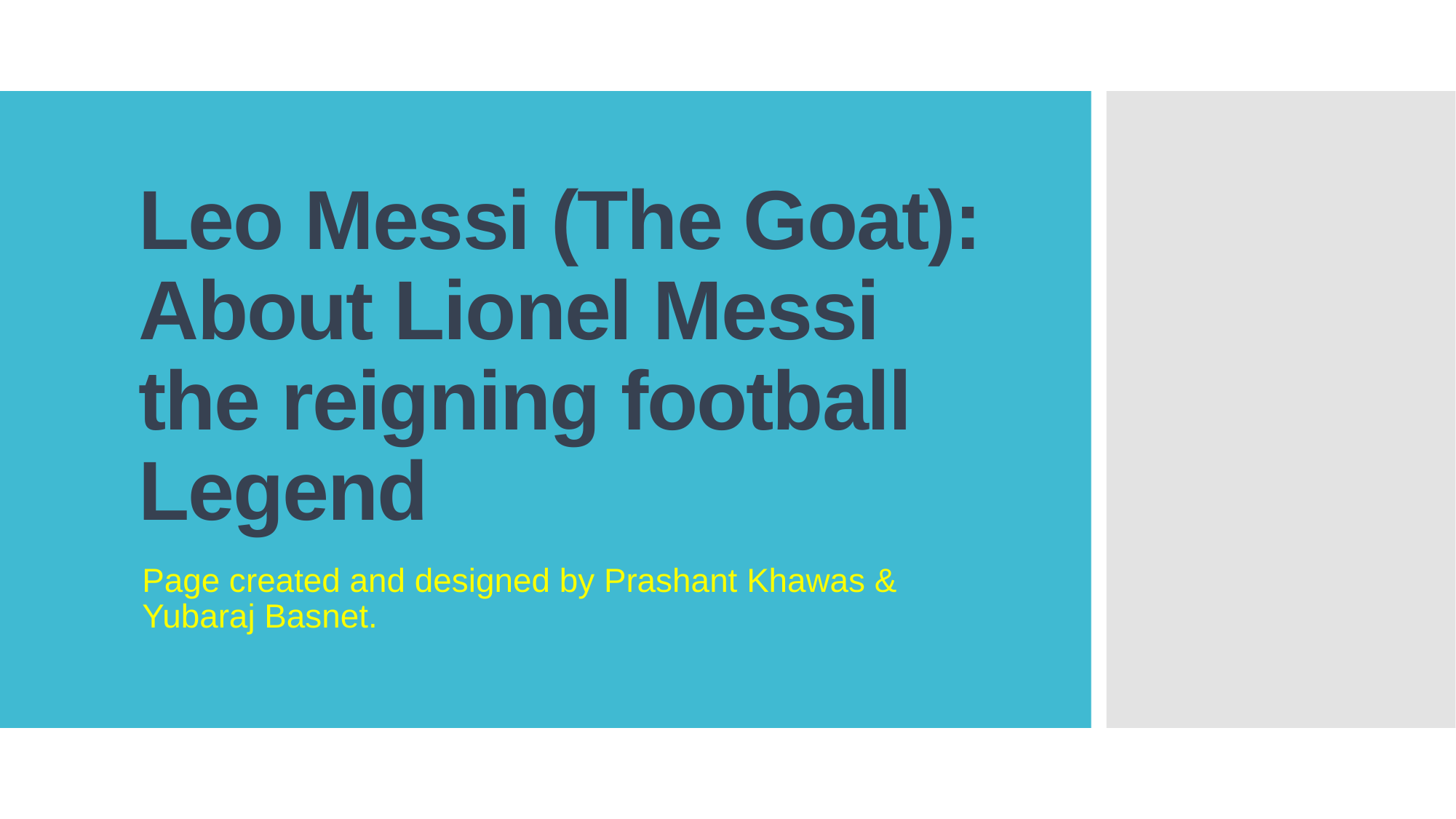

# Leo Messi (The Goat): About Lionel Messi the reigning football Legend
Page created and designed by Prashant Khawas & Yubaraj Basnet.